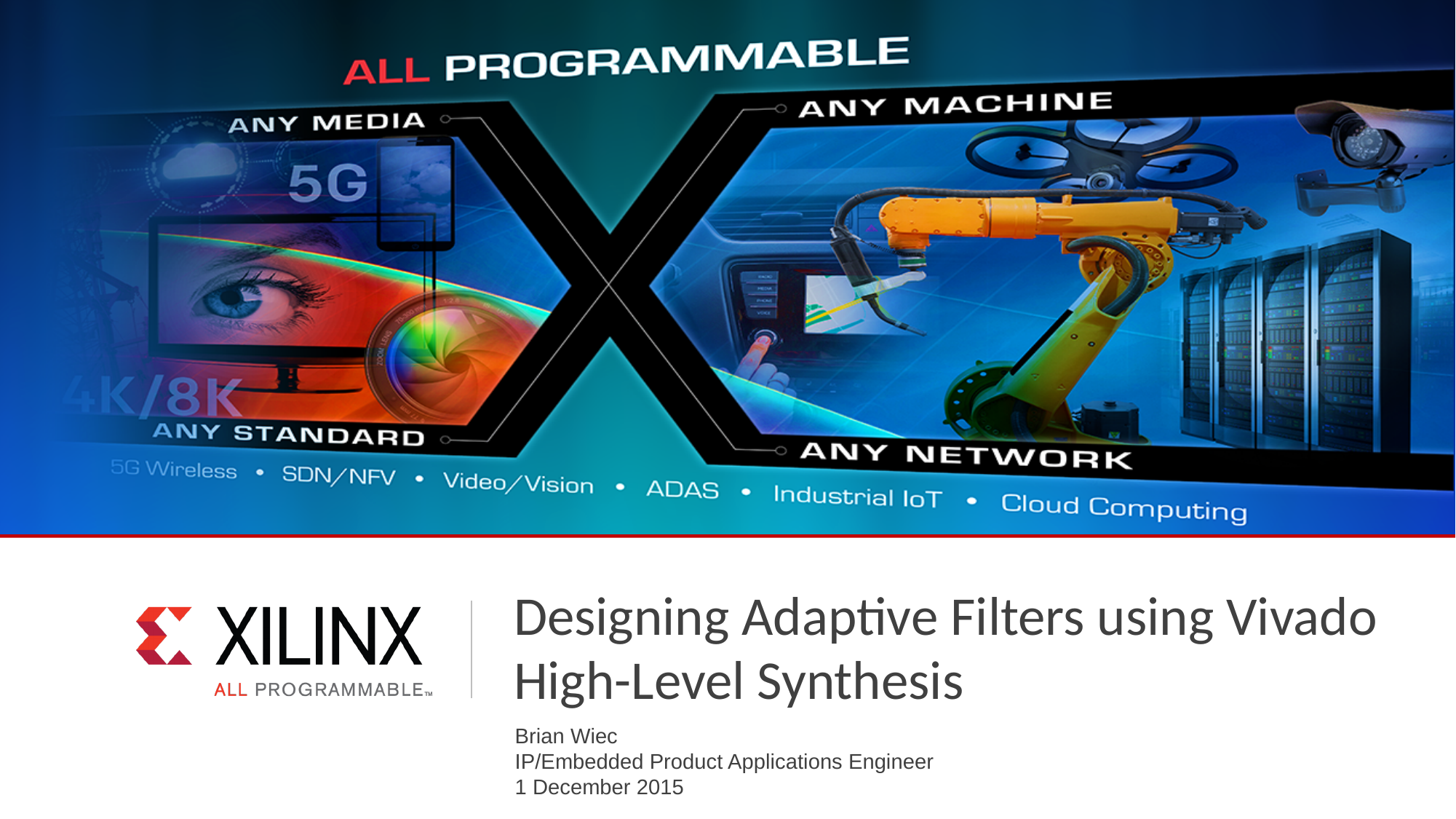

# Designing Adaptive Filters using Vivado High-Level Synthesis
Brian Wiec
IP/Embedded Product Applications Engineer
1 December 2015